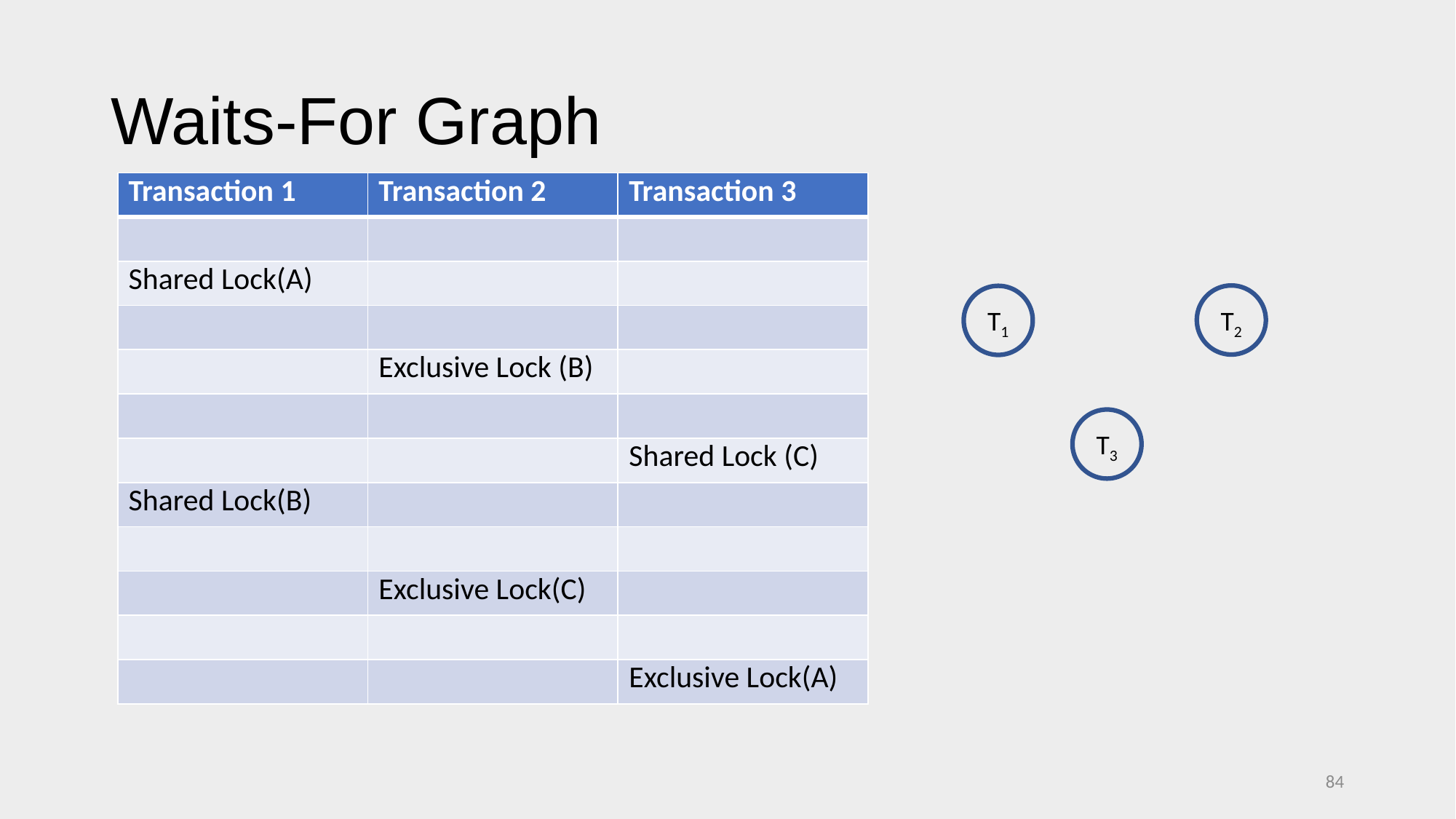

# Waits-For Graph
| Transaction 1 | Transaction 2 | Transaction 3 |
| --- | --- | --- |
|  |  |  |
| Shared Lock(A) |  |  |
|  |  |  |
|  | Exclusive Lock (B) |  |
|  |  |  |
|  |  | Shared Lock (C) |
| Shared Lock(B) |  |  |
|  |  |  |
|  | Exclusive Lock(C) |  |
|  |  |  |
|  |  | Exclusive Lock(A) |

T2
T1

T3
84